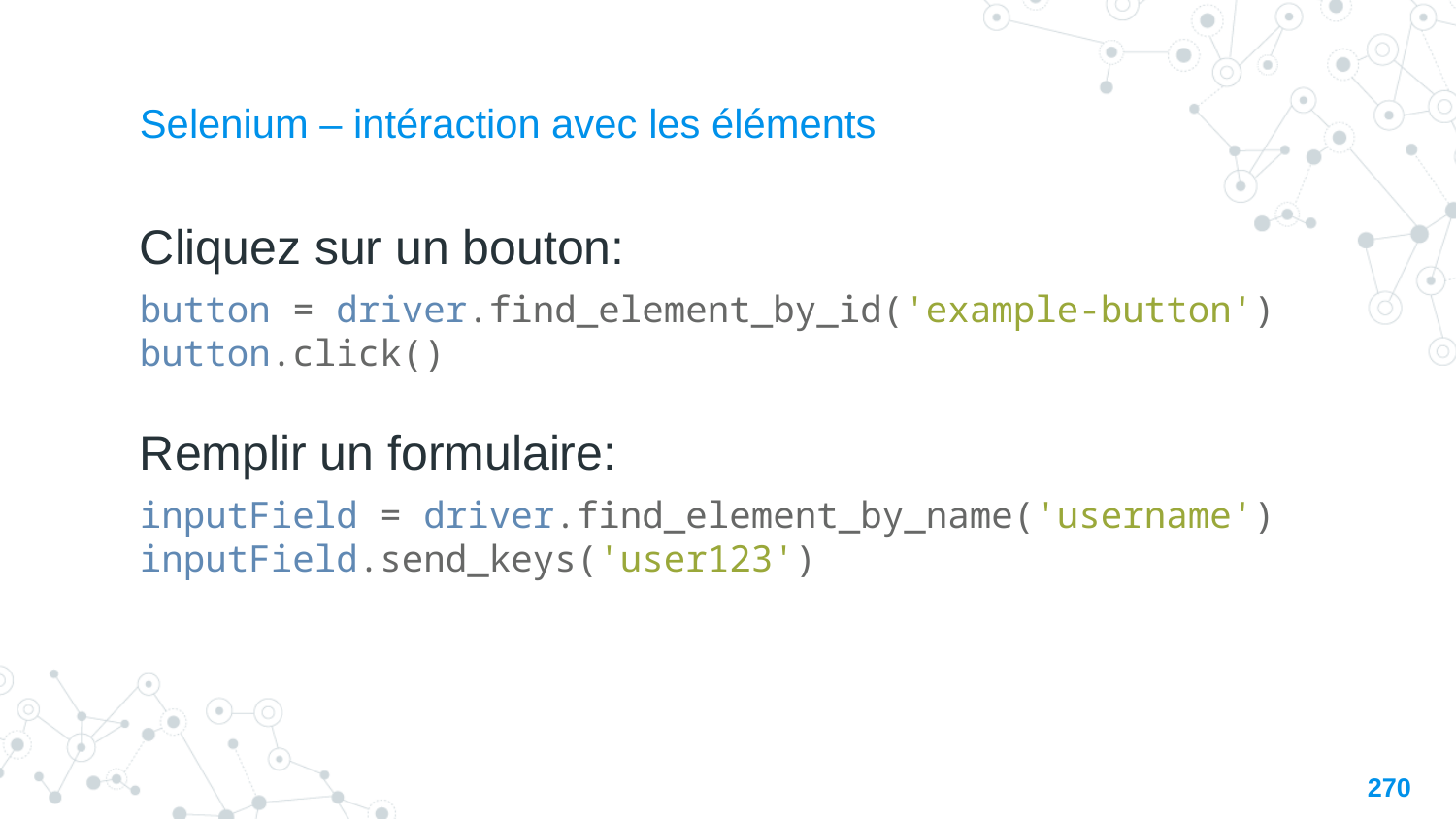

# Selenium – intéraction avec les éléments
Cliquez sur un bouton:
button = driver.find_element_by_id('example-button')
button.click()
Remplir un formulaire:
inputField = driver.find_element_by_name('username')
inputField.send_keys('user123')

270